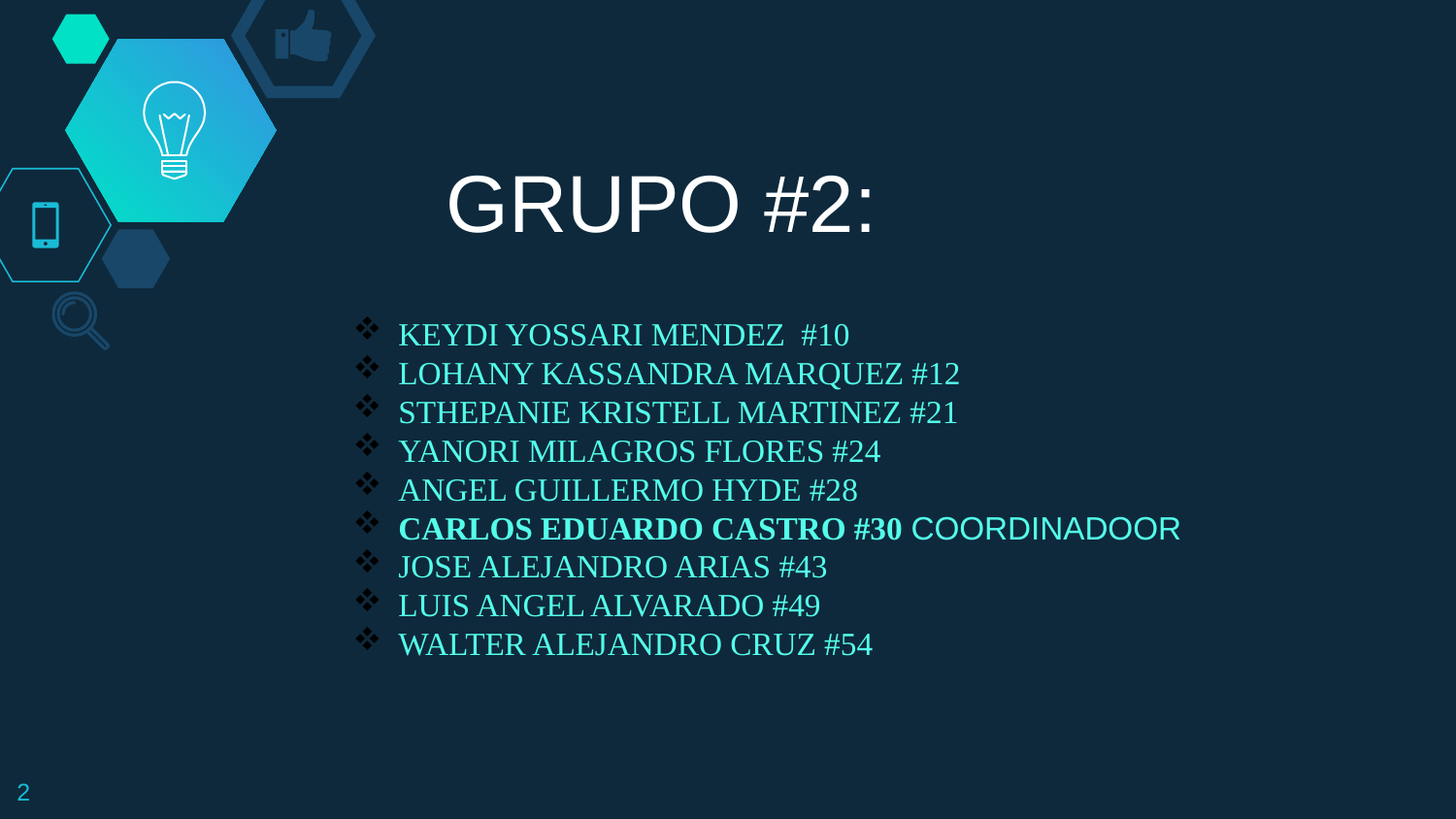

# GRUPO #2:
KEYDI YOSSARI MENDEZ  #10
LOHANY KASSANDRA MARQUEZ #12
STHEPANIE KRISTELL MARTINEZ #21
YANORI MILAGROS FLORES #24
ANGEL GUILLERMO HYDE #28
CARLOS EDUARDO CASTRO #30 COORDINADOOR
JOSE ALEJANDRO ARIAS #43
LUIS ANGEL ALVARADO #49
WALTER ALEJANDRO CRUZ #54
2